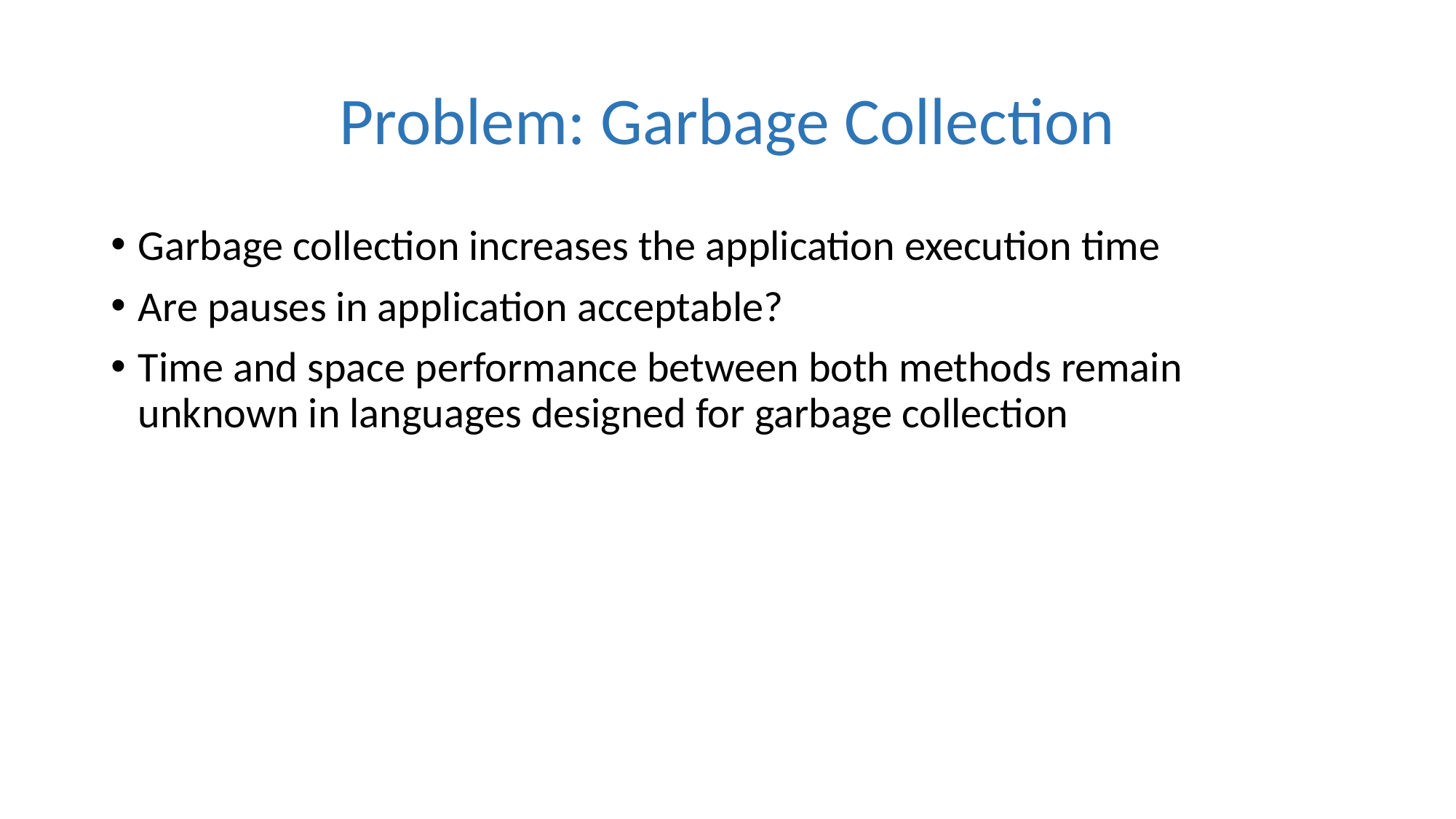

# Problem: Garbage Collection
Garbage collection increases the application execution time
Are pauses in application acceptable?
Time and space performance between both methods remain unknown in languages designed for garbage collection